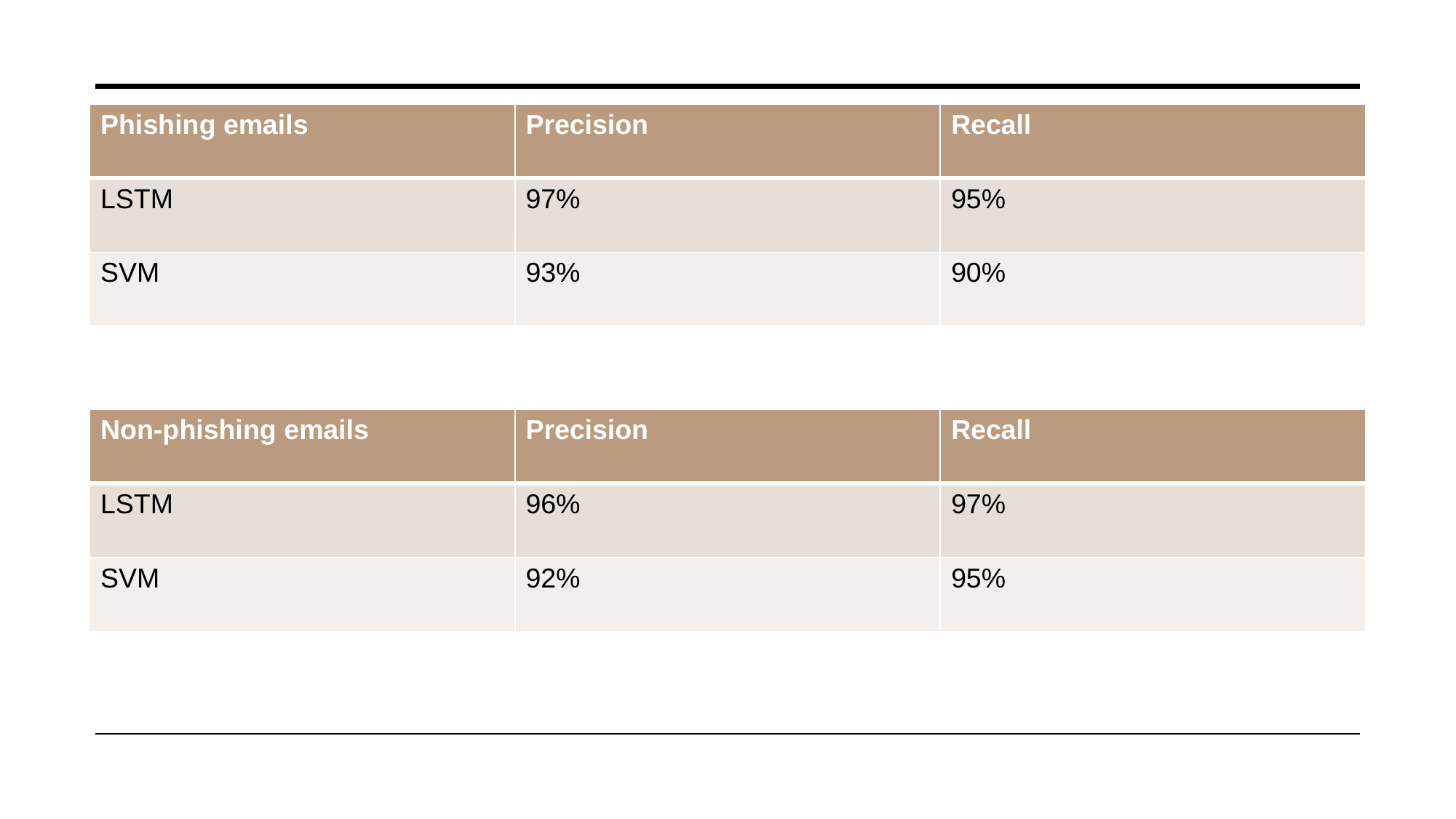

| Phishing emails | Precision | Recall |
| --- | --- | --- |
| LSTM | 97% | 95% |
| SVM | 93% | 90% |
| Non-phishing emails | Precision | Recall |
| --- | --- | --- |
| LSTM | 96% | 97% |
| SVM | 92% | 95% |